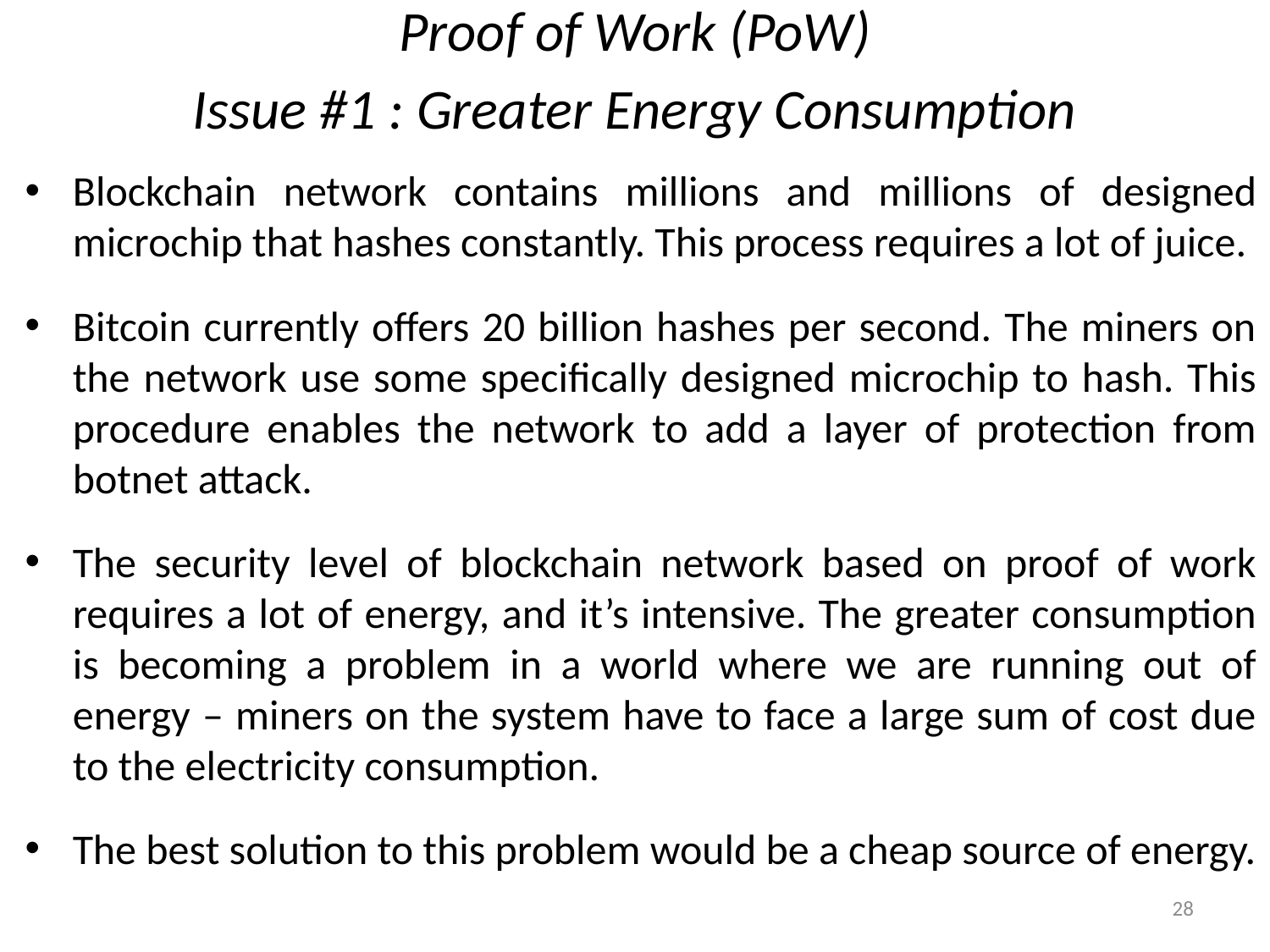

# Proof of Work (PoW)
Issue #1 : Greater Energy Consumption
Blockchain network contains millions and millions of designed microchip that hashes constantly. This process requires a lot of juice.

Bitcoin currently offers 20 billion hashes per second. The miners on the network use some specifically designed microchip to hash. This procedure enables the network to add a layer of protection from botnet attack.

The security level of blockchain network based on proof of work requires a lot of energy, and it’s intensive. The greater consumption is becoming a problem in a world where we are running out of energy – miners on the system have to face a large sum of cost due to the electricity consumption.

The best solution to this problem would be a cheap source of energy.
28